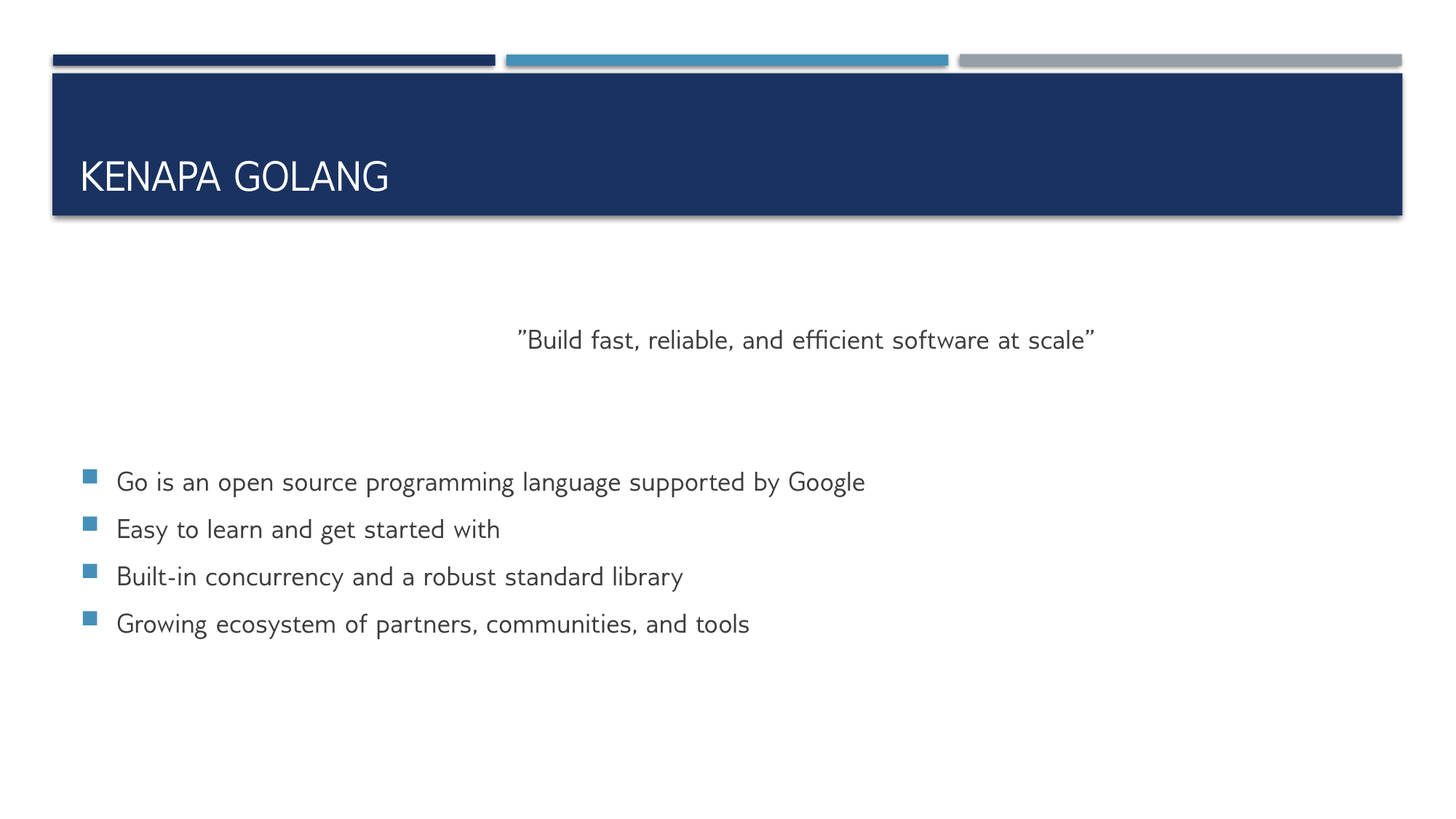

# Kenapa Golang
				”Build fast, reliable, and efficient software at scale”

Go is an open source programming language supported by Google
Easy to learn and get started with
Built-in concurrency and a robust standard library
Growing ecosystem of partners, communities, and tools